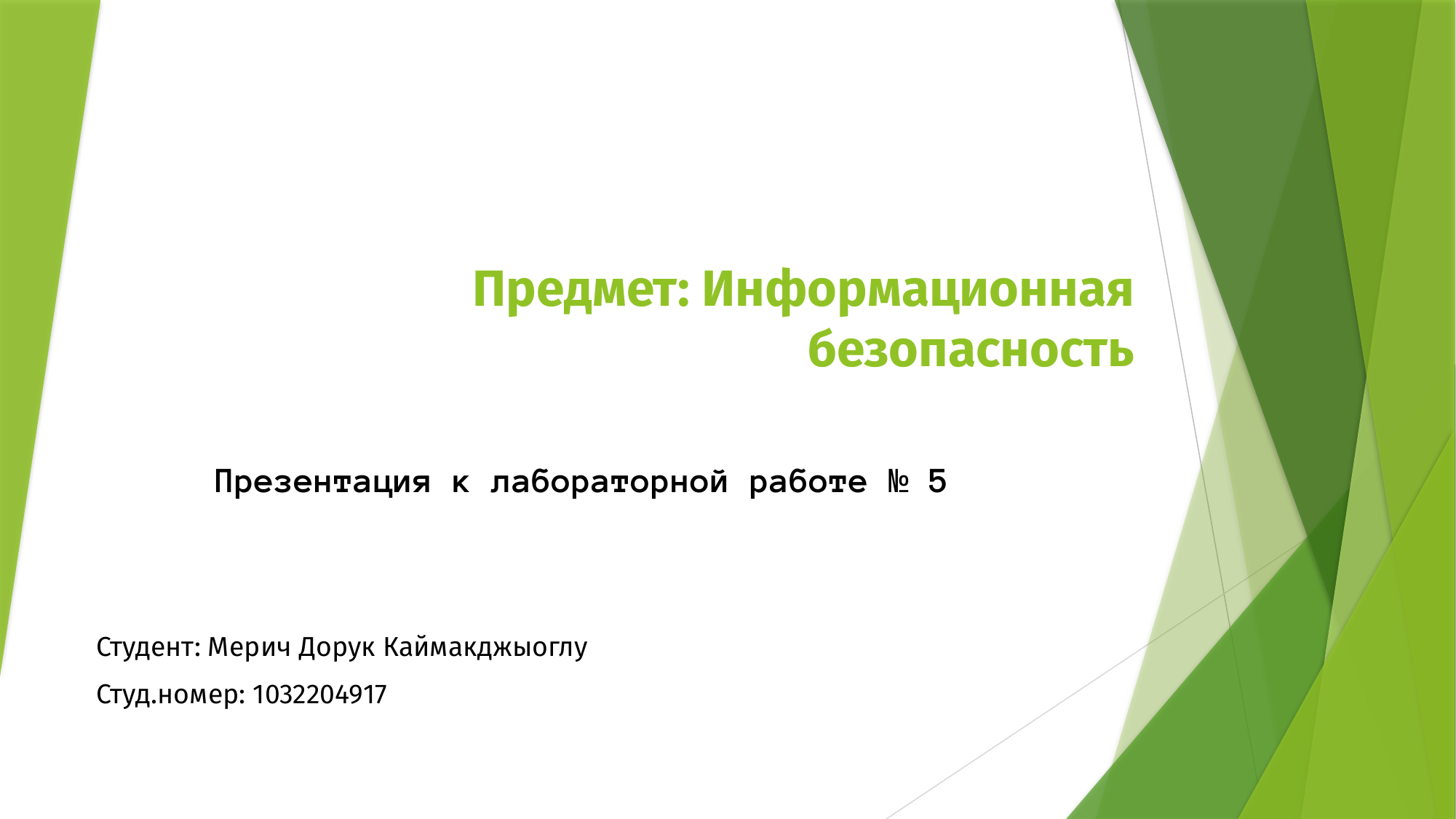

# Предмет: Информационная безопасность
Презентация к лабораторной работе № 5
Студент: Мерич Дорук Каймакджыоглу
Студ.номер: 1032204917